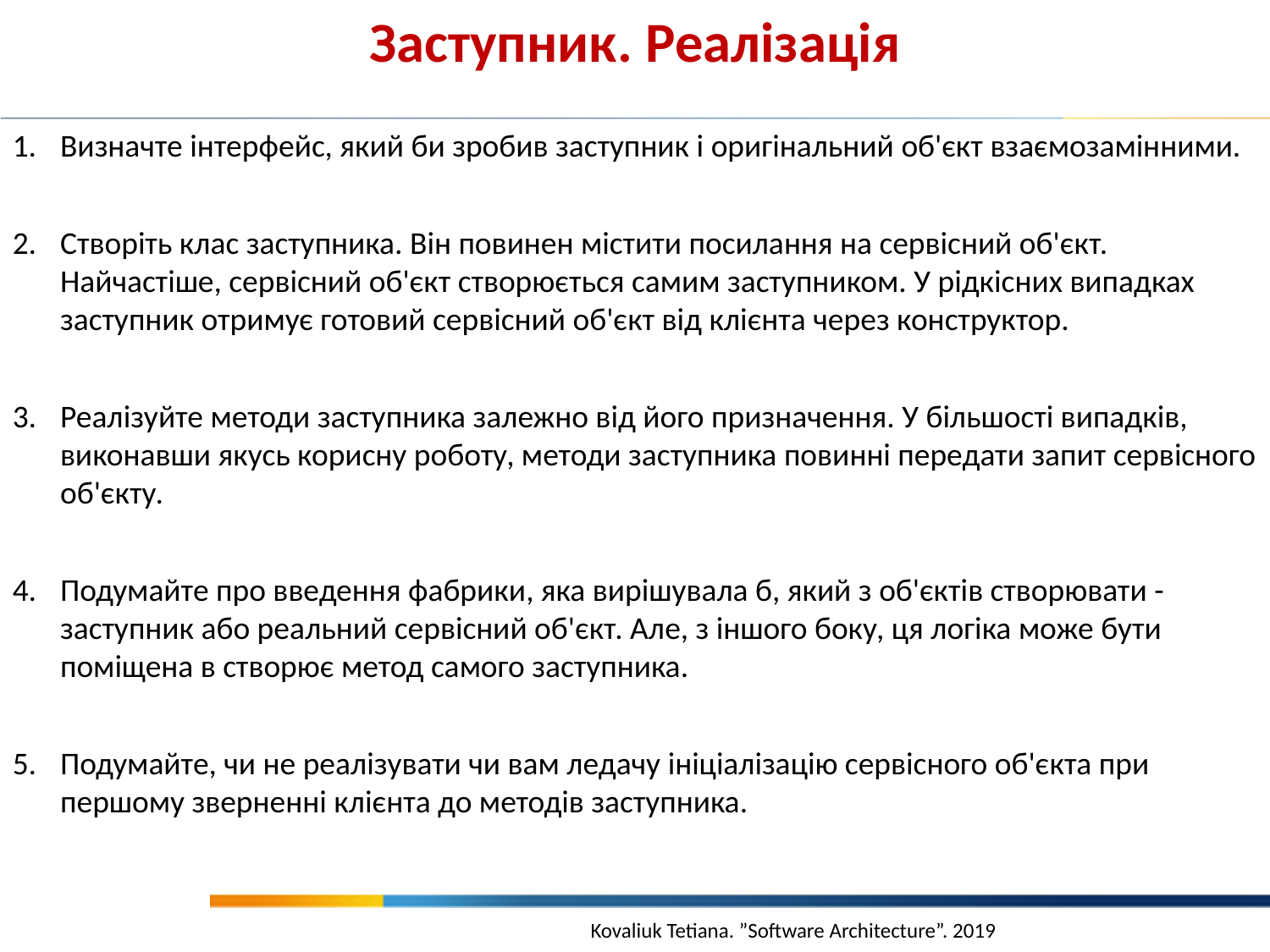

Заступник. Реалізація
Визначте інтерфейс, який би зробив заступник і оригінальний об'єкт взаємозамінними.

Створіть клас заступника. Він повинен містити посилання на сервісний об'єкт. Найчастіше, сервісний об'єкт створюється самим заступником. У рідкісних випадках заступник отримує готовий сервісний об'єкт від клієнта через конструктор.

Реалізуйте методи заступника залежно від його призначення. У більшості випадків, виконавши якусь корисну роботу, методи заступника повинні передати запит сервісного об'єкту.

Подумайте про введення фабрики, яка вирішувала б, який з об'єктів створювати - заступник або реальний сервісний об'єкт. Але, з іншого боку, ця логіка може бути поміщена в створює метод самого заступника.

Подумайте, чи не реалізувати чи вам ледачу ініціалізацію сервісного об'єкта при першому зверненні клієнта до методів заступника.